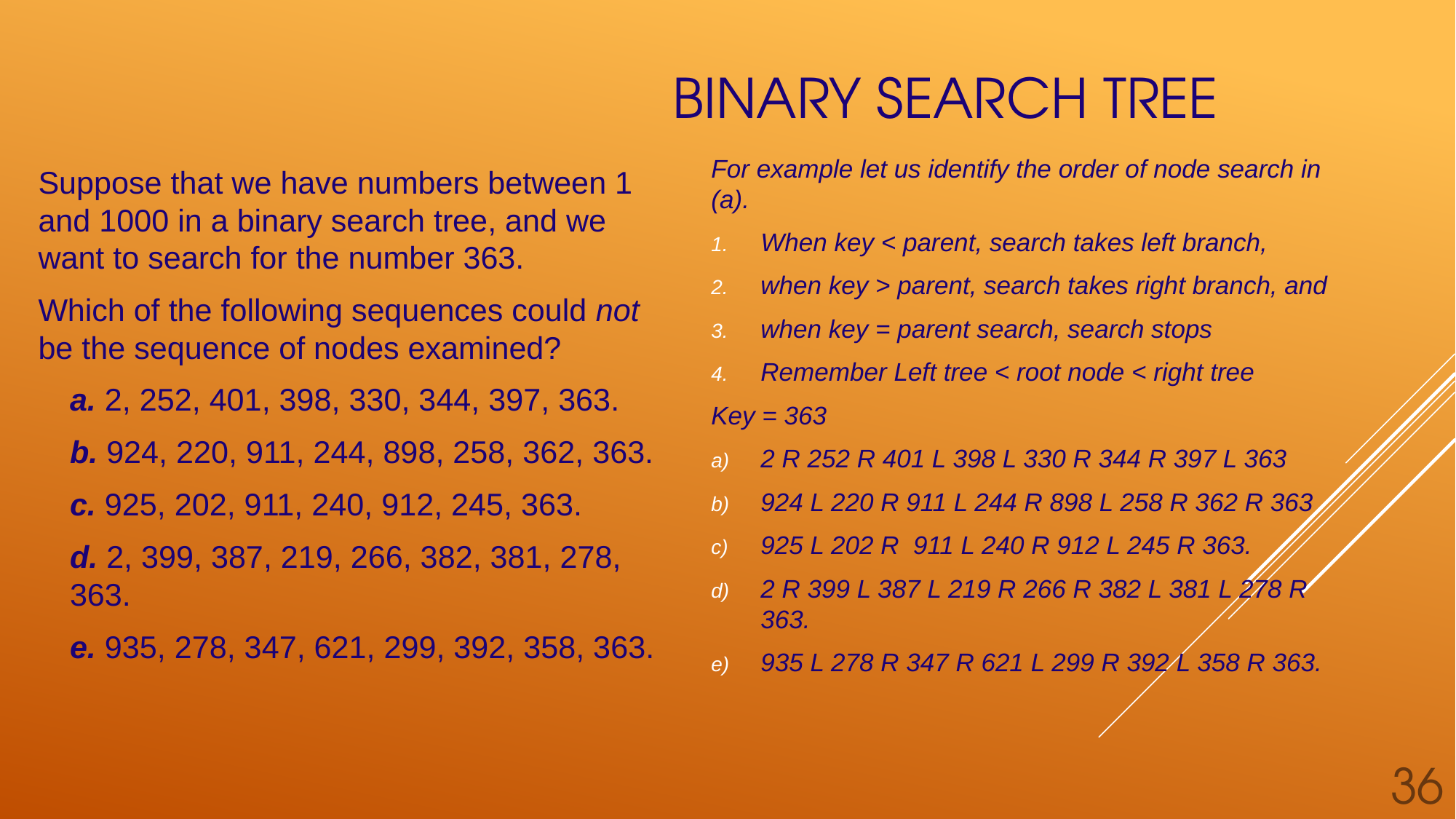

# Binary Search TREE
For example let us identify the order of node search in (a).
When key < parent, search takes left branch,
when key > parent, search takes right branch, and
when key = parent search, search stops
Remember Left tree < root node < right tree
Key = 363
2 R 252 R 401 L 398 L 330 R 344 R 397 L 363
924 L 220 R 911 L 244 R 898 L 258 R 362 R 363
925 L 202 R  911 L 240 R 912 L 245 R 363.
2 R 399 L 387 L 219 R 266 R 382 L 381 L 278 R 363.
935 L 278 R 347 R 621 L 299 R 392 L 358 R 363.

Suppose that we have numbers between 1 and 1000 in a binary search tree, and we want to search for the number 363.
Which of the following sequences could not be the sequence of nodes examined?
a. 2, 252, 401, 398, 330, 344, 397, 363.
b. 924, 220, 911, 244, 898, 258, 362, 363.
c. 925, 202, 911, 240, 912, 245, 363.
d. 2, 399, 387, 219, 266, 382, 381, 278, 363.
e. 935, 278, 347, 621, 299, 392, 358, 363.
36